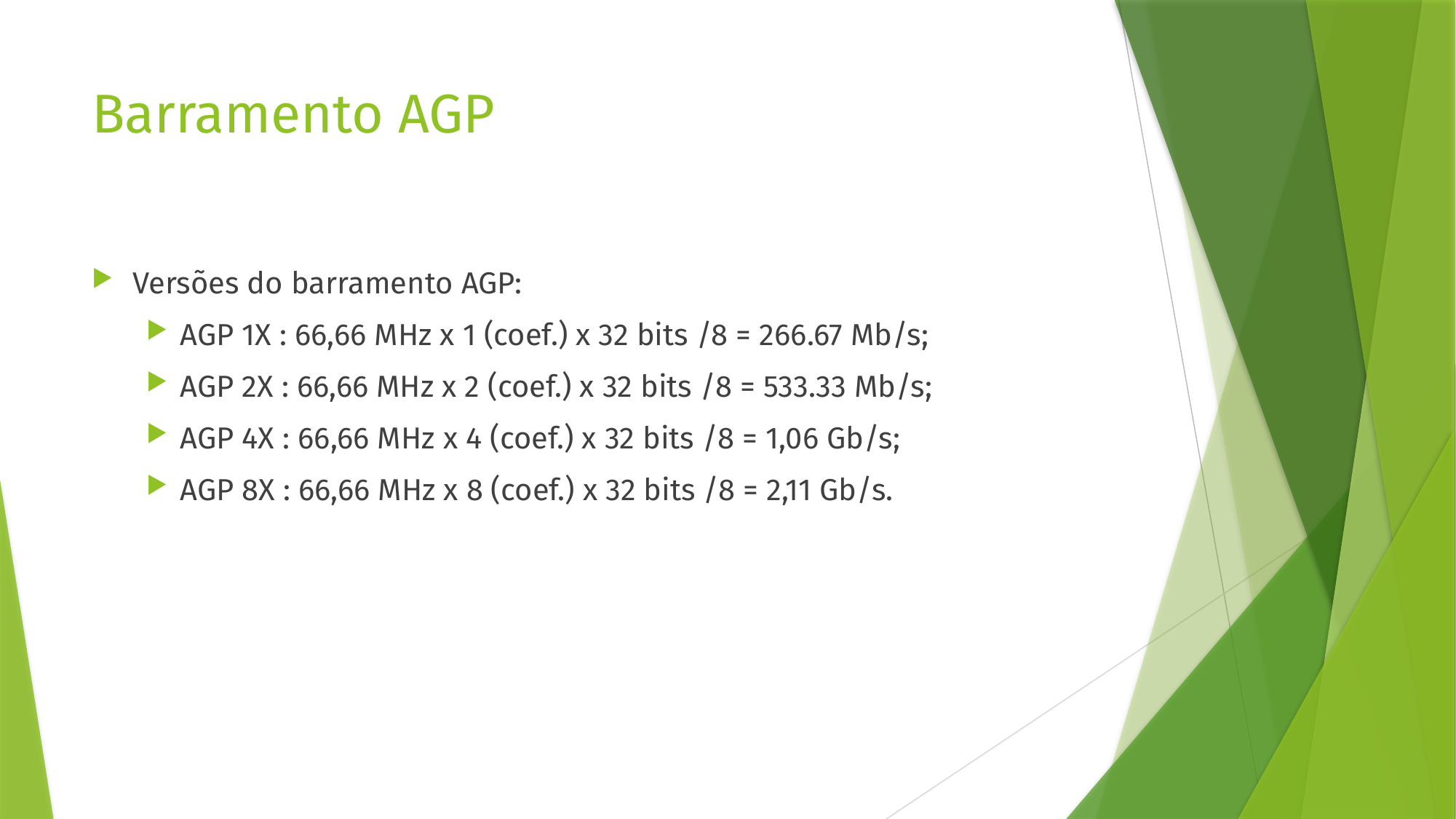

# Barramento AGP
Versões do barramento AGP:
AGP 1X : 66,66 MHz x 1 (coef.) x 32 bits /8 = 266.67 Mb/s;
AGP 2X : 66,66 MHz x 2 (coef.) x 32 bits /8 = 533.33 Mb/s;
AGP 4X : 66,66 MHz x 4 (coef.) x 32 bits /8 = 1,06 Gb/s;
AGP 8X : 66,66 MHz x 8 (coef.) x 32 bits /8 = 2,11 Gb/s.